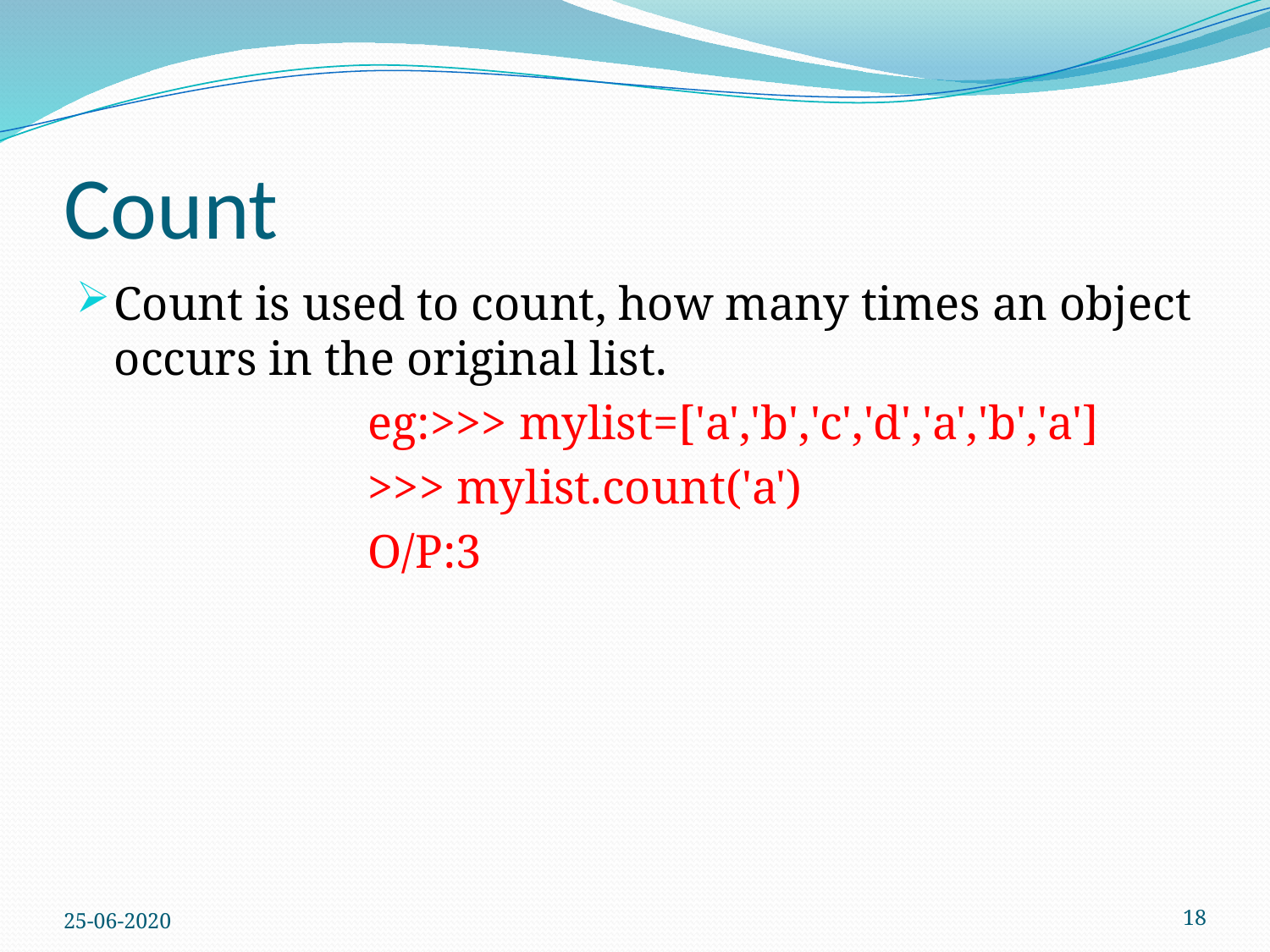

# Count
Count is used to count, how many times an object occurs in the original list.
			eg:>>> mylist=['a','b','c','d','a','b','a']
			>>> mylist.count('a')
			O/P:3
25-06-2020
18